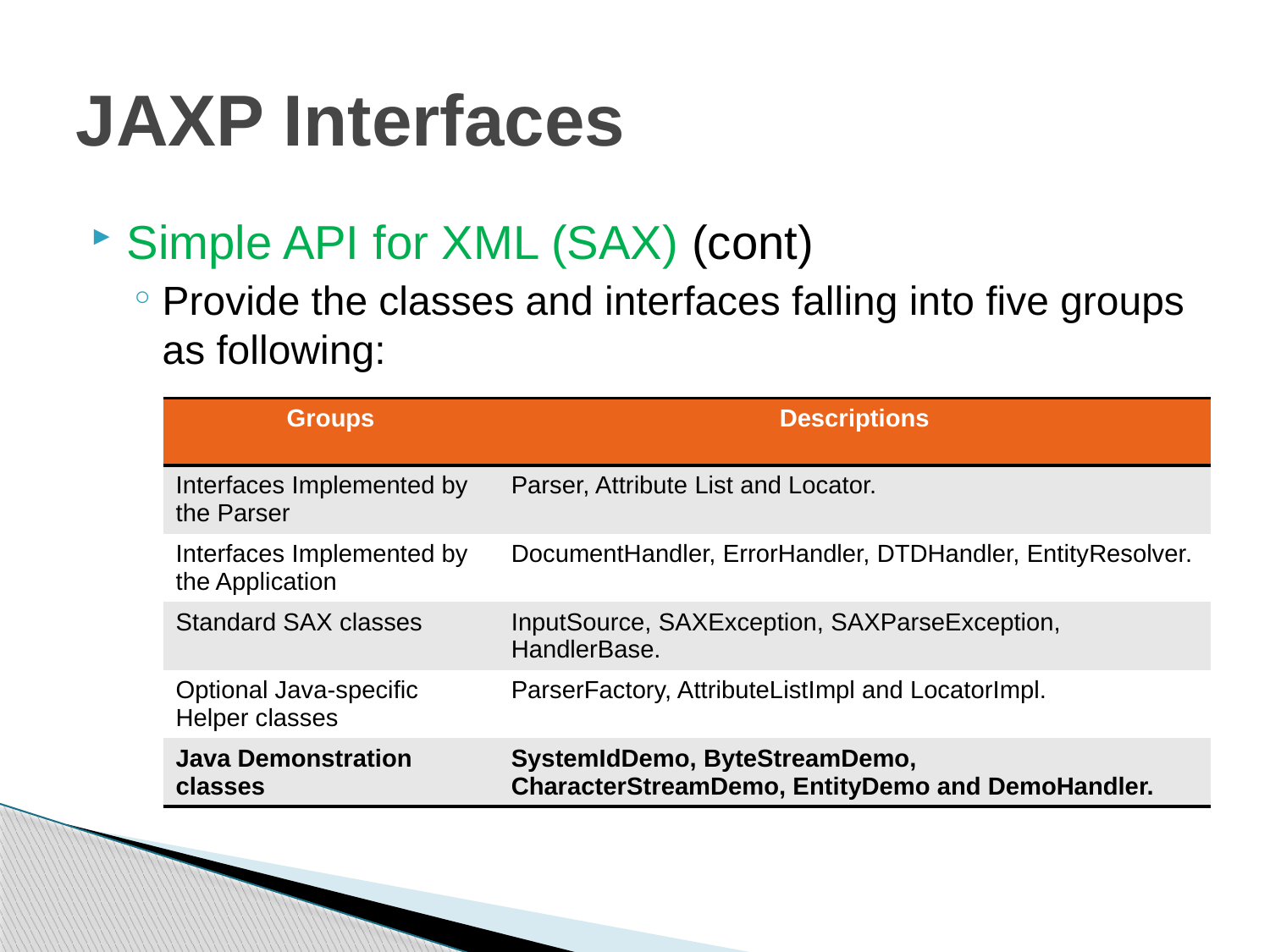

# JAXP Interfaces
Simple API for XML (SAX) (cont)
Provide the classes and interfaces falling into five groups as following:

| Groups | Descriptions |
| --- | --- |
| Interfaces Implemented by the Parser | Parser, Attribute List and Locator. |
| Interfaces Implemented by the Application | DocumentHandler, ErrorHandler, DTDHandler, EntityResolver. |
| Standard SAX classes | InputSource, SAXException, SAXParseException, HandlerBase. |
| Optional Java-specific Helper classes | ParserFactory, AttributeListImpl and LocatorImpl. |
| Java Demonstration classes | SystemIdDemo, ByteStreamDemo, CharacterStreamDemo, EntityDemo and DemoHandler. |